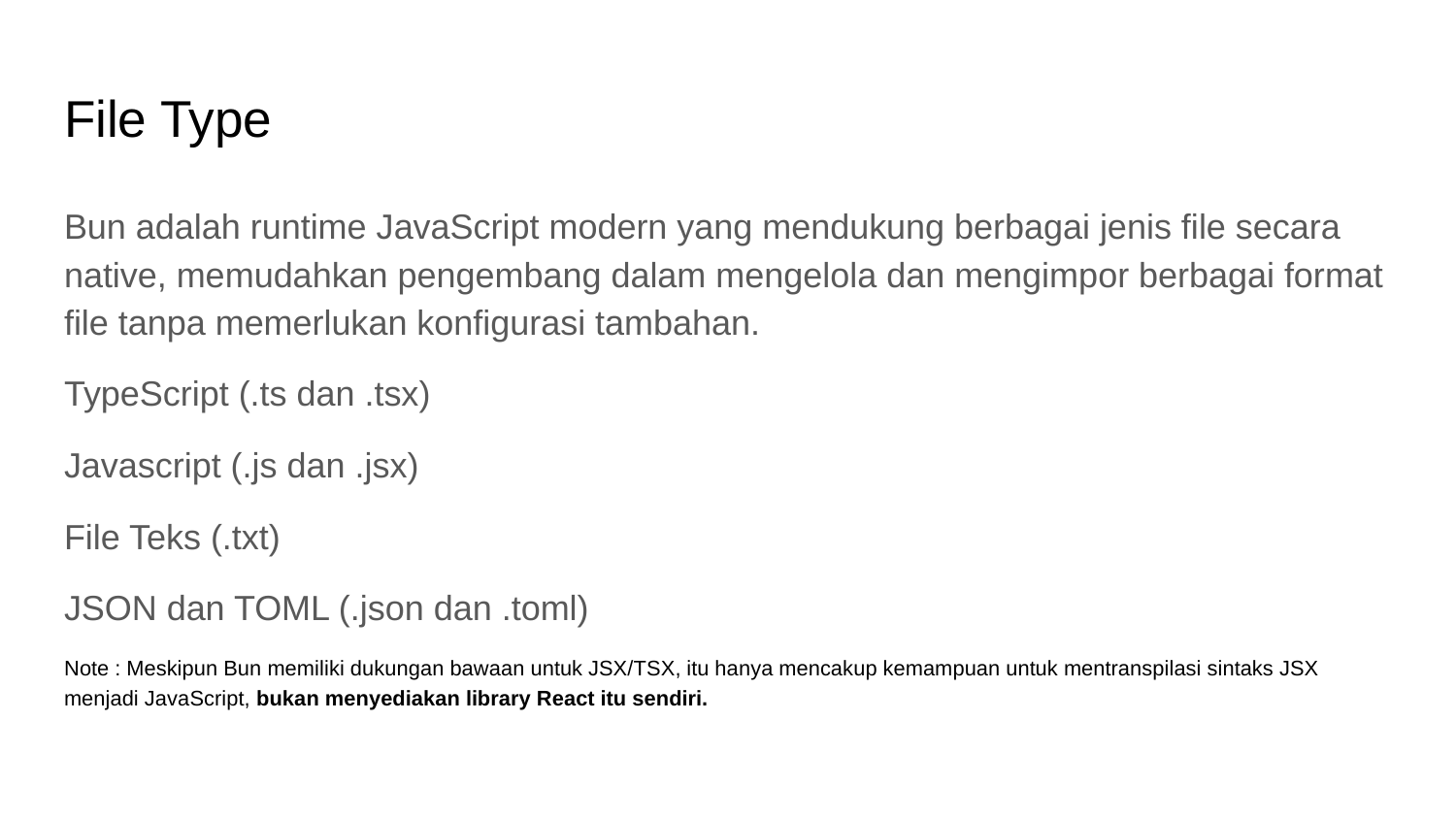

# File Type
Bun adalah runtime JavaScript modern yang mendukung berbagai jenis file secara native, memudahkan pengembang dalam mengelola dan mengimpor berbagai format file tanpa memerlukan konfigurasi tambahan.
TypeScript (.ts dan .tsx)
Javascript (.js dan .jsx)
File Teks (.txt)
JSON dan TOML (.json dan .toml)
Note : Meskipun Bun memiliki dukungan bawaan untuk JSX/TSX, itu hanya mencakup kemampuan untuk mentranspilasi sintaks JSX menjadi JavaScript, bukan menyediakan library React itu sendiri.